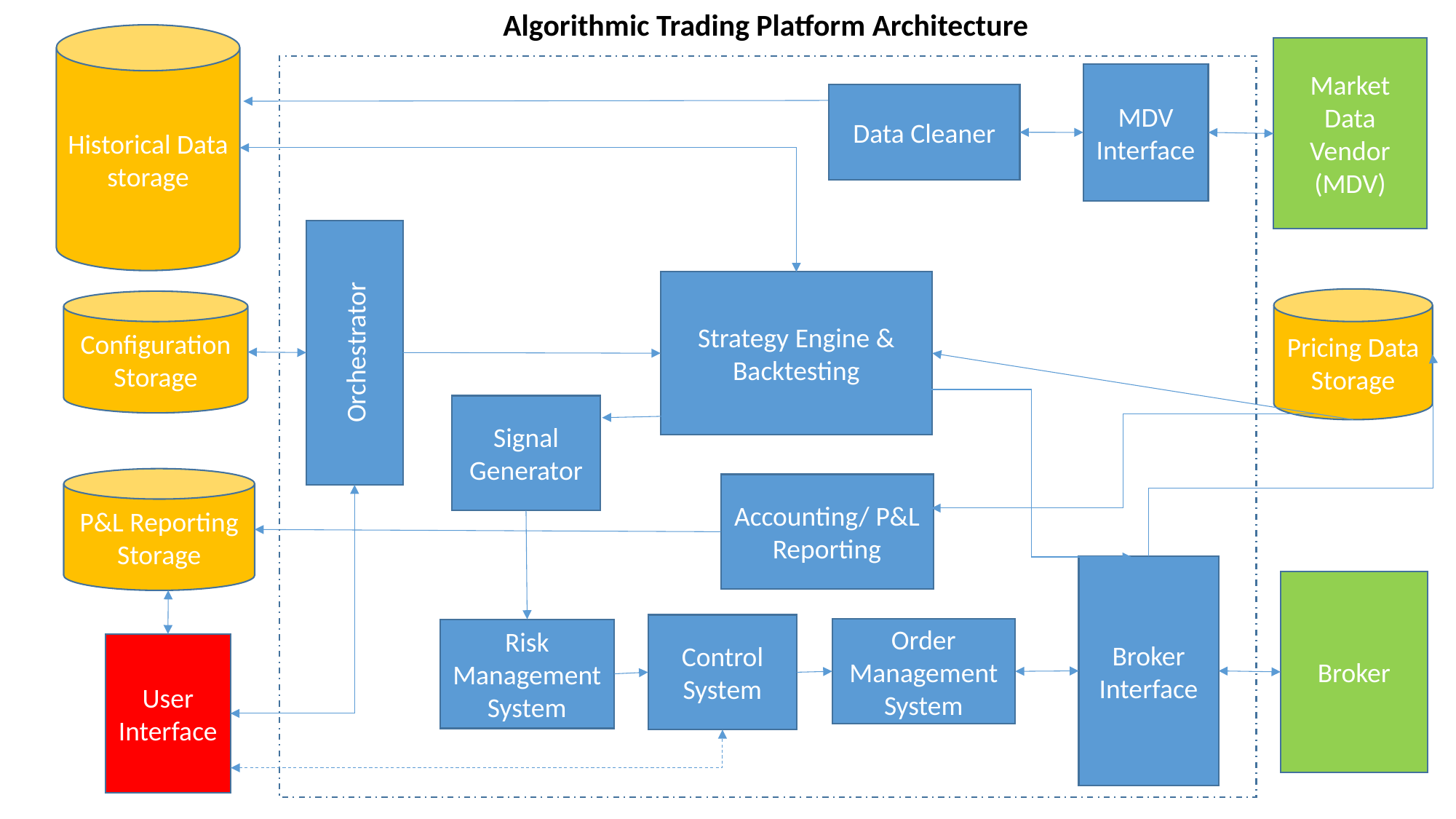

Algorithmic Trading Platform Architecture
Historical Data
storage
Market Data Vendor (MDV)

MDV
Interface
Data Cleaner
Strategy Engine &
Backtesting
Pricing Data Storage
Configuration
Storage
Orchestrator
Signal Generator
P&L Reporting Storage
Accounting/ P&L
Reporting
Broker Interface
Broker
Control System
Order Management System
Risk Management
System
User
Interface